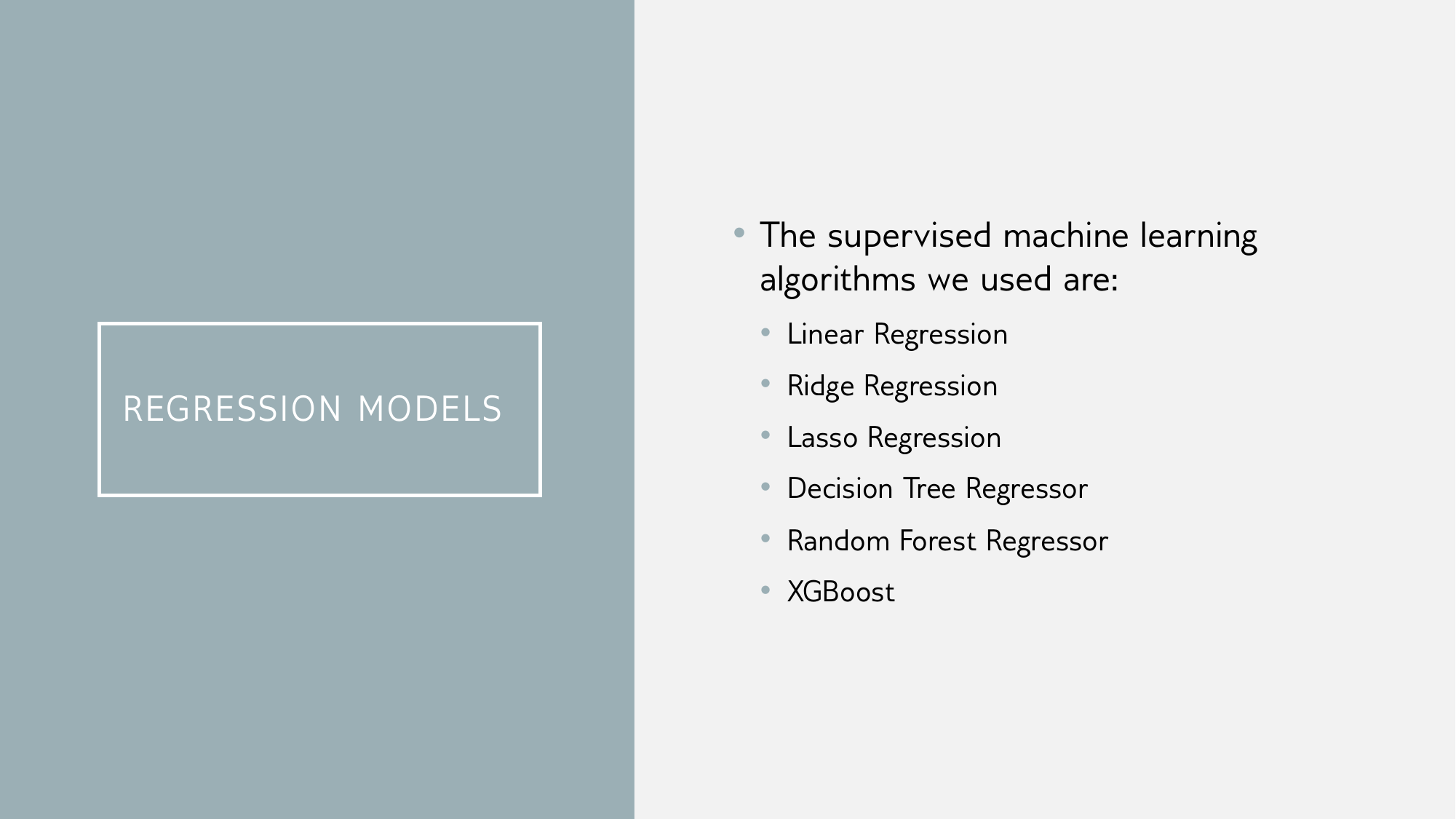

The supervised machine learning algorithms we used are:
Linear Regression
Ridge Regression
Lasso Regression
Decision Tree Regressor
Random Forest Regressor
XGBoost
# Regression models